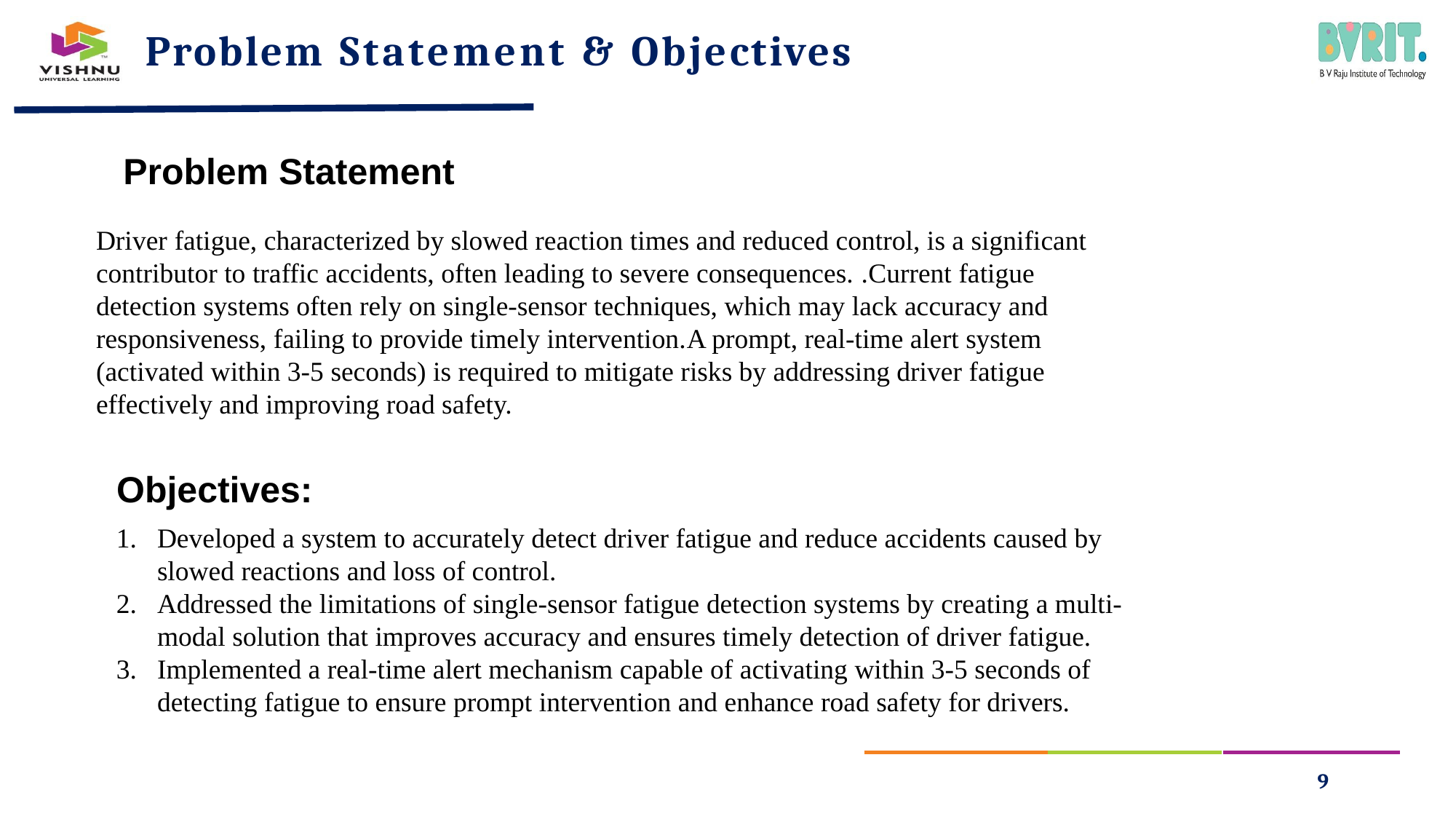

# Problem Statement & Objectives
Problem Statement
Driver fatigue, characterized by slowed reaction times and reduced control, is a significant contributor to traffic accidents, often leading to severe consequences. .Current fatigue detection systems often rely on single-sensor techniques, which may lack accuracy and responsiveness, failing to provide timely intervention.A prompt, real-time alert system (activated within 3-5 seconds) is required to mitigate risks by addressing driver fatigue effectively and improving road safety.

Objectives:

Developed a system to accurately detect driver fatigue and reduce accidents caused by slowed reactions and loss of control.
Addressed the limitations of single-sensor fatigue detection systems by creating a multi-modal solution that improves accuracy and ensures timely detection of driver fatigue.
Implemented a real-time alert mechanism capable of activating within 3-5 seconds of detecting fatigue to ensure prompt intervention and enhance road safety for drivers.
9